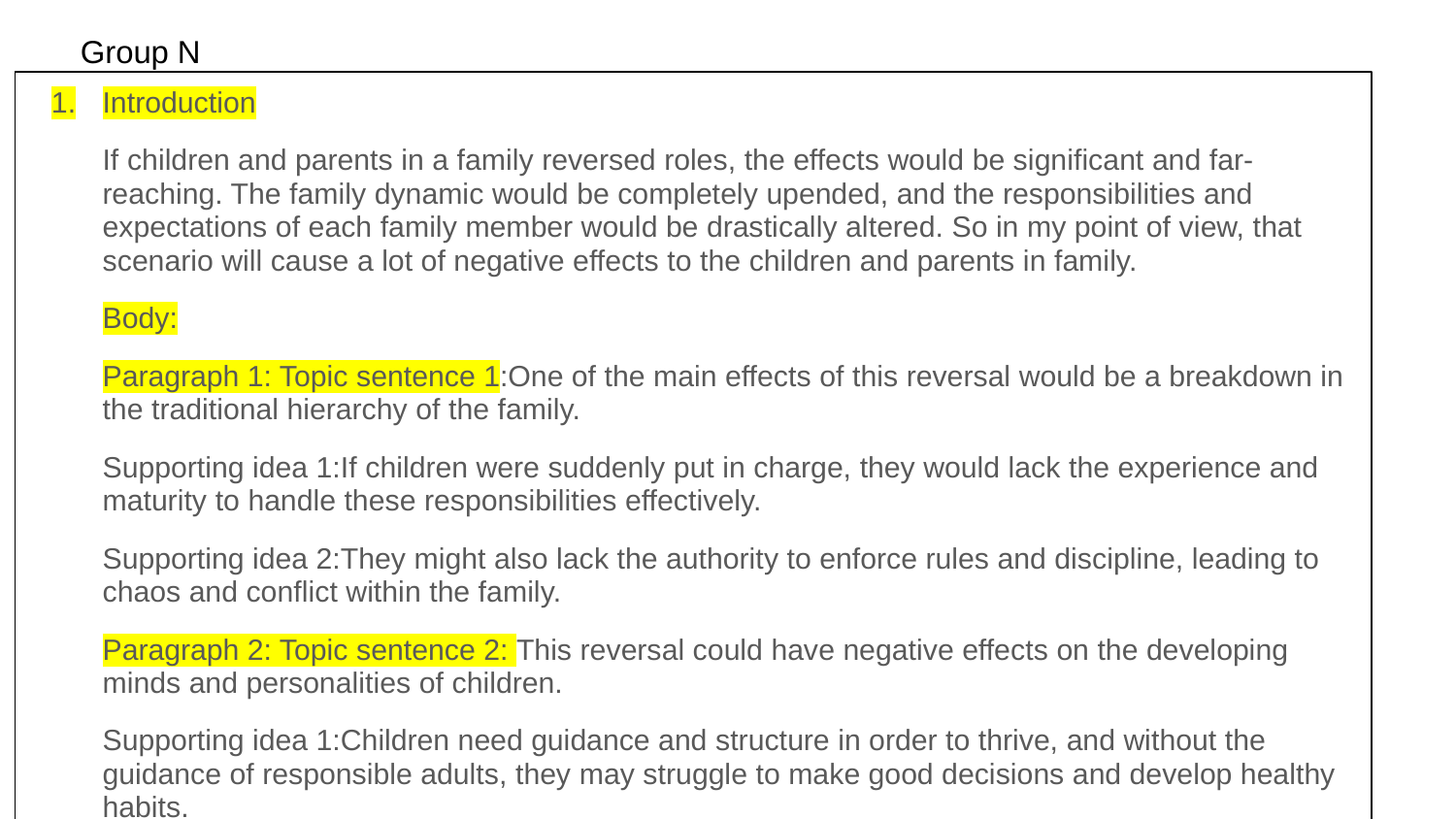

# Group N

Introduction
If children and parents in a family reversed roles, the effects would be significant and far-reaching. The family dynamic would be completely upended, and the responsibilities and expectations of each family member would be drastically altered. So in my point of view, that scenario will cause a lot of negative effects to the children and parents in family.
Body:
Paragraph 1: Topic sentence 1:One of the main effects of this reversal would be a breakdown in the traditional hierarchy of the family.
Supporting idea 1:If children were suddenly put in charge, they would lack the experience and maturity to handle these responsibilities effectively.
Supporting idea 2:They might also lack the authority to enforce rules and discipline, leading to chaos and conflict within the family.
Paragraph 2: Topic sentence 2: This reversal could have negative effects on the developing minds and personalities of children.
Supporting idea 1:Children need guidance and structure in order to thrive, and without the guidance of responsible adults, they may struggle to make good decisions and develop healthy habits.
Supporting idea 2: They may also feel a sense of confusion and anxiety about their role in the family, leading to feelings of insecurity and a lack of direction in their lives.
Conclusion: if children and parents in a family reversed roles, the effects would be significant and negative. This scenario highlights the importance of parenting and the challenges of raising children, and underscores the need for stable and supportive family structures
Restatement: While it is unlikely that such a reversal would occur in reality, exploring the potential consequences can provide valuable insights into the dynamics of family life.